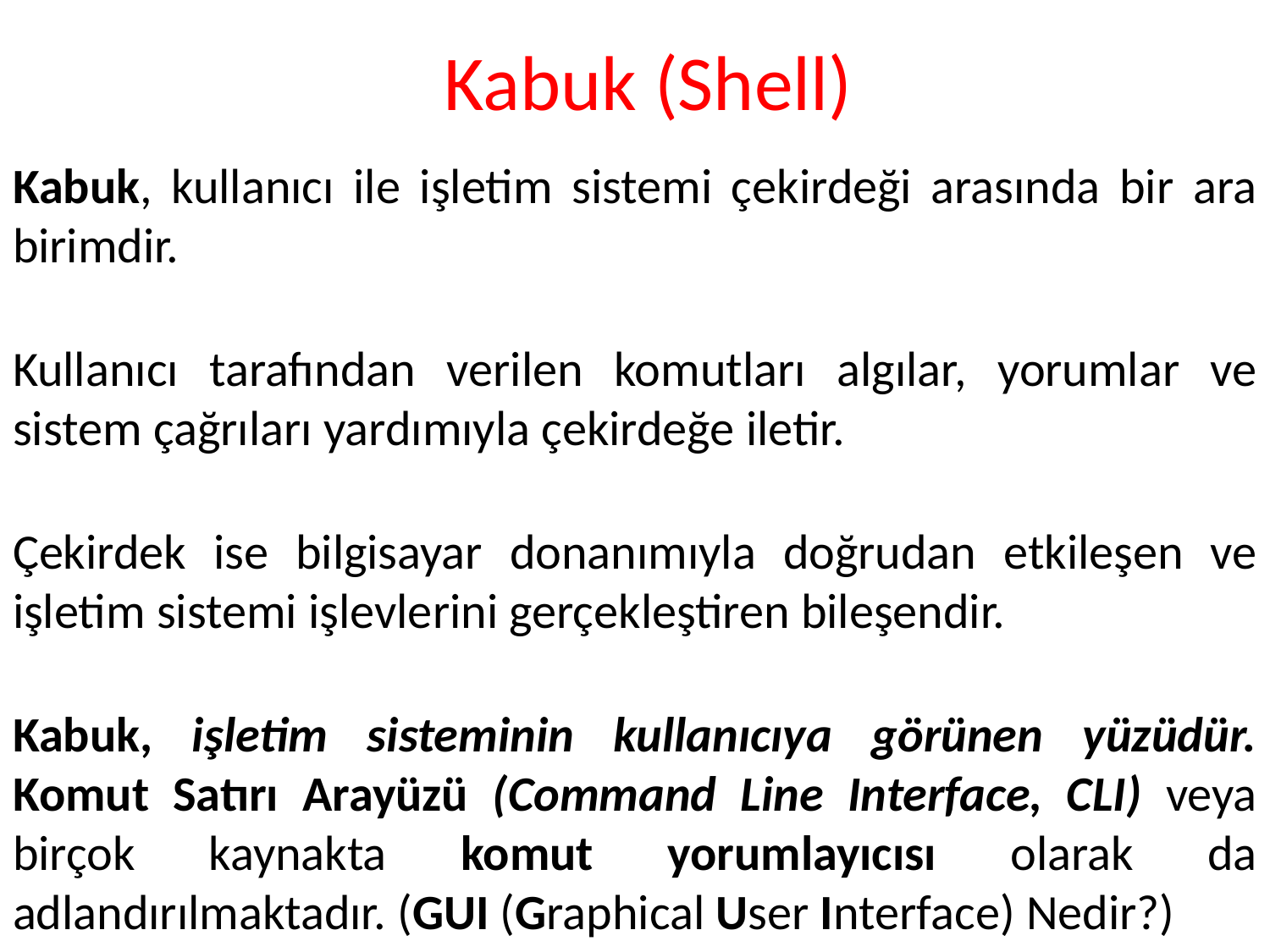

# Kabuk (Shell)
Kabuk, kullanıcı ile işletim sistemi çekirdeği arasında bir ara birimdir.

Kullanıcı tarafından verilen komutları algılar, yorumlar ve sistem çağrıları yardımıyla çekirdeğe iletir.

Çekirdek ise bilgisayar donanımıyla doğrudan etkileşen ve işletim sistemi işlevlerini gerçekleştiren bileşendir.

Kabuk, işletim sisteminin kullanıcıya görünen yüzüdür. Komut Satırı Arayüzü (Command Line Interface, CLI) veya birçok kaynakta komut yorumlayıcısı olarak da adlandırılmaktadır. (GUI (Graphical User Interface) Nedir?)